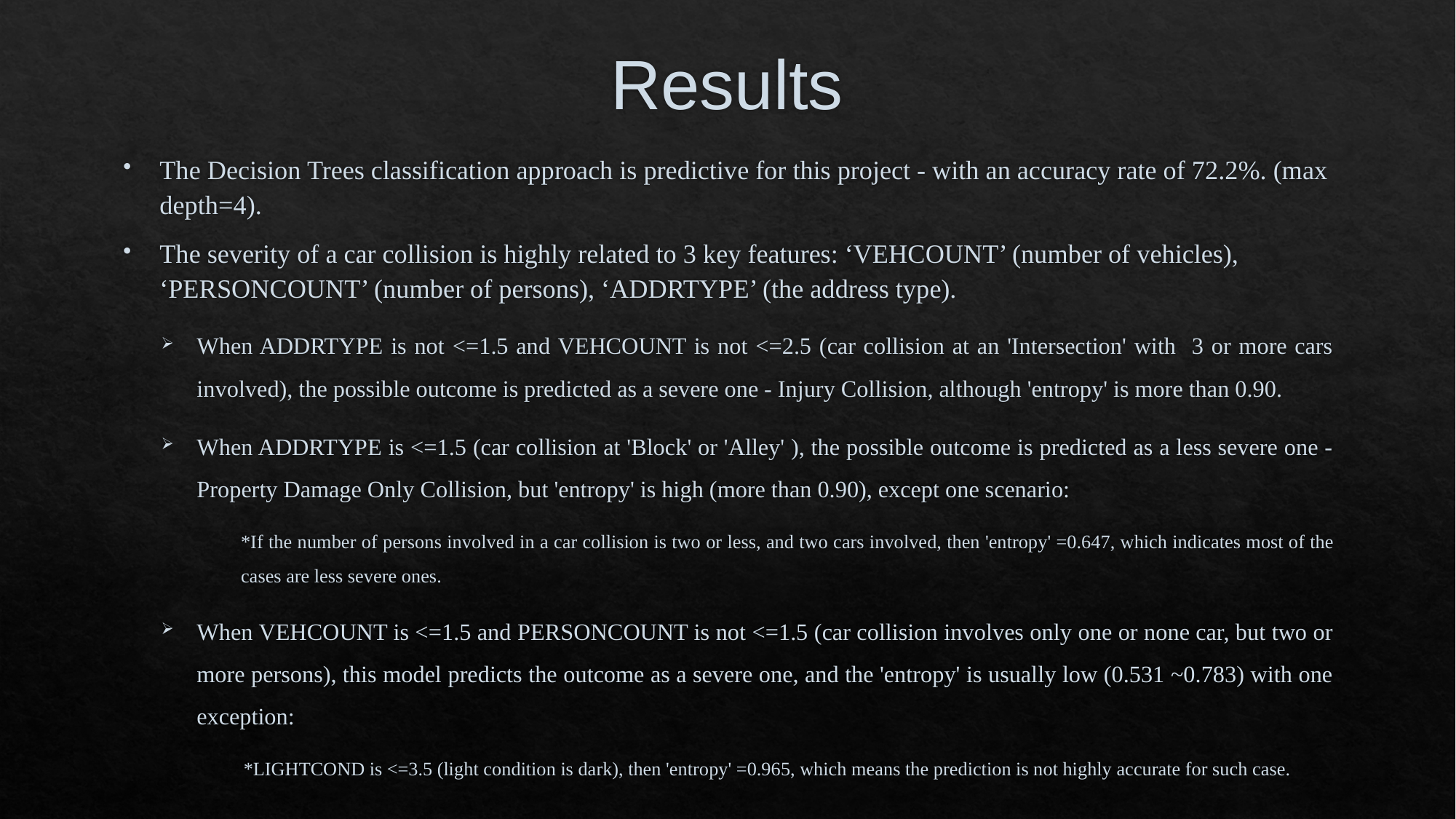

# Results
The Decision Trees classification approach is predictive for this project - with an accuracy rate of 72.2%. (max depth=4).
The severity of a car collision is highly related to 3 key features: ‘VEHCOUNT’ (number of vehicles), ‘PERSONCOUNT’ (number of persons), ‘ADDRTYPE’ (the address type).
When ADDRTYPE is not <=1.5 and VEHCOUNT is not <=2.5 (car collision at an 'Intersection' with  3 or more cars involved), the possible outcome is predicted as a severe one - Injury Collision, although 'entropy' is more than 0.90.
When ADDRTYPE is <=1.5 (car collision at 'Block' or 'Alley' ), the possible outcome is predicted as a less severe one - Property Damage Only Collision, but 'entropy' is high (more than 0.90), except one scenario:
*If the number of persons involved in a car collision is two or less, and two cars involved, then 'entropy' =0.647, which indicates most of the cases are less severe ones.
When VEHCOUNT is <=1.5 and PERSONCOUNT is not <=1.5 (car collision involves only one or none car, but two or more persons), this model predicts the outcome as a severe one, and the 'entropy' is usually low (0.531 ~0.783) with one exception:
     *LIGHTCOND is <=3.5 (light condition is dark), then 'entropy' =0.965, which means the prediction is not highly accurate for such case.